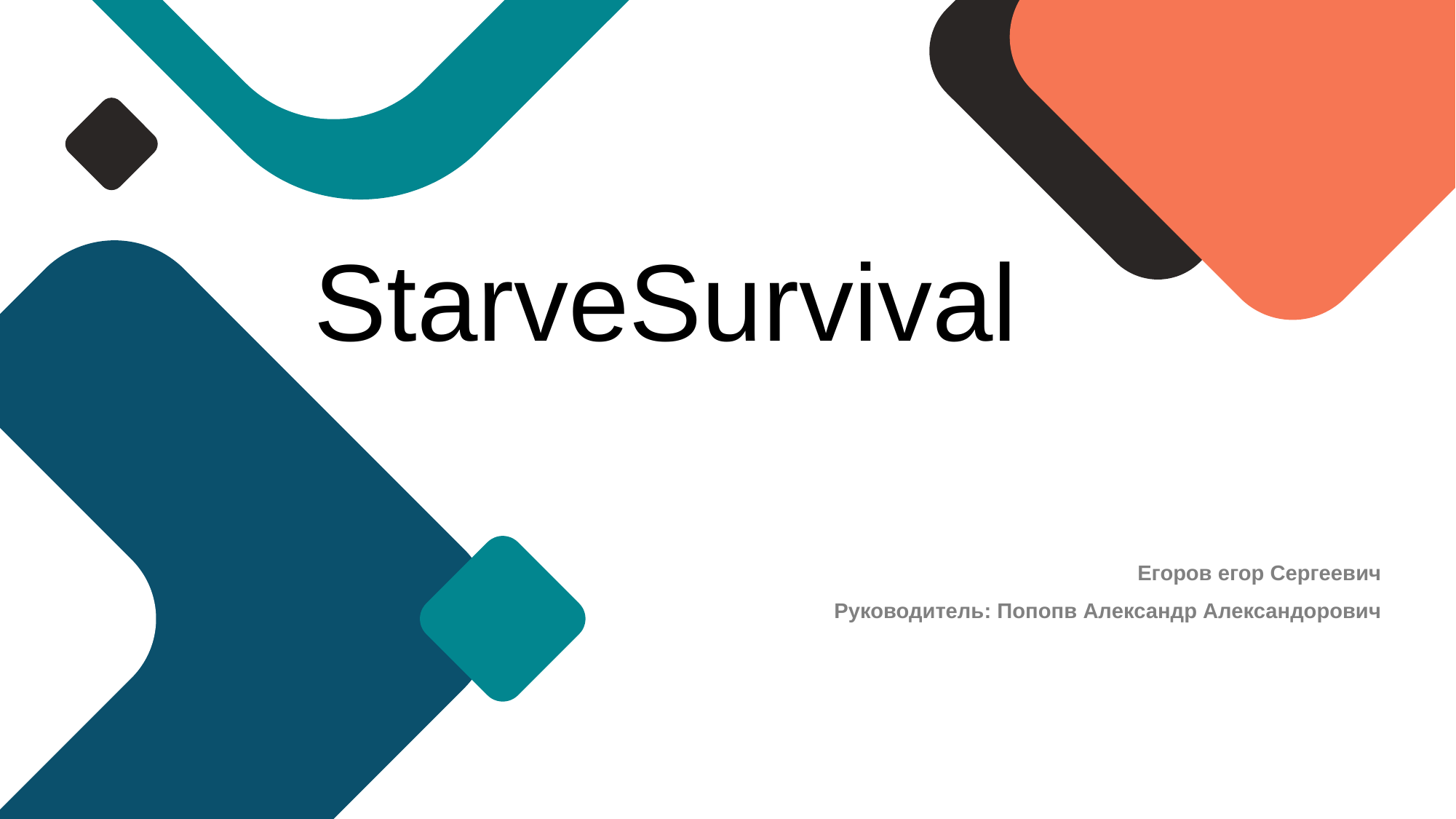

StarveSurvival

Егоров егор Сергеевич
Руководитель: Попопв Александр Александорович